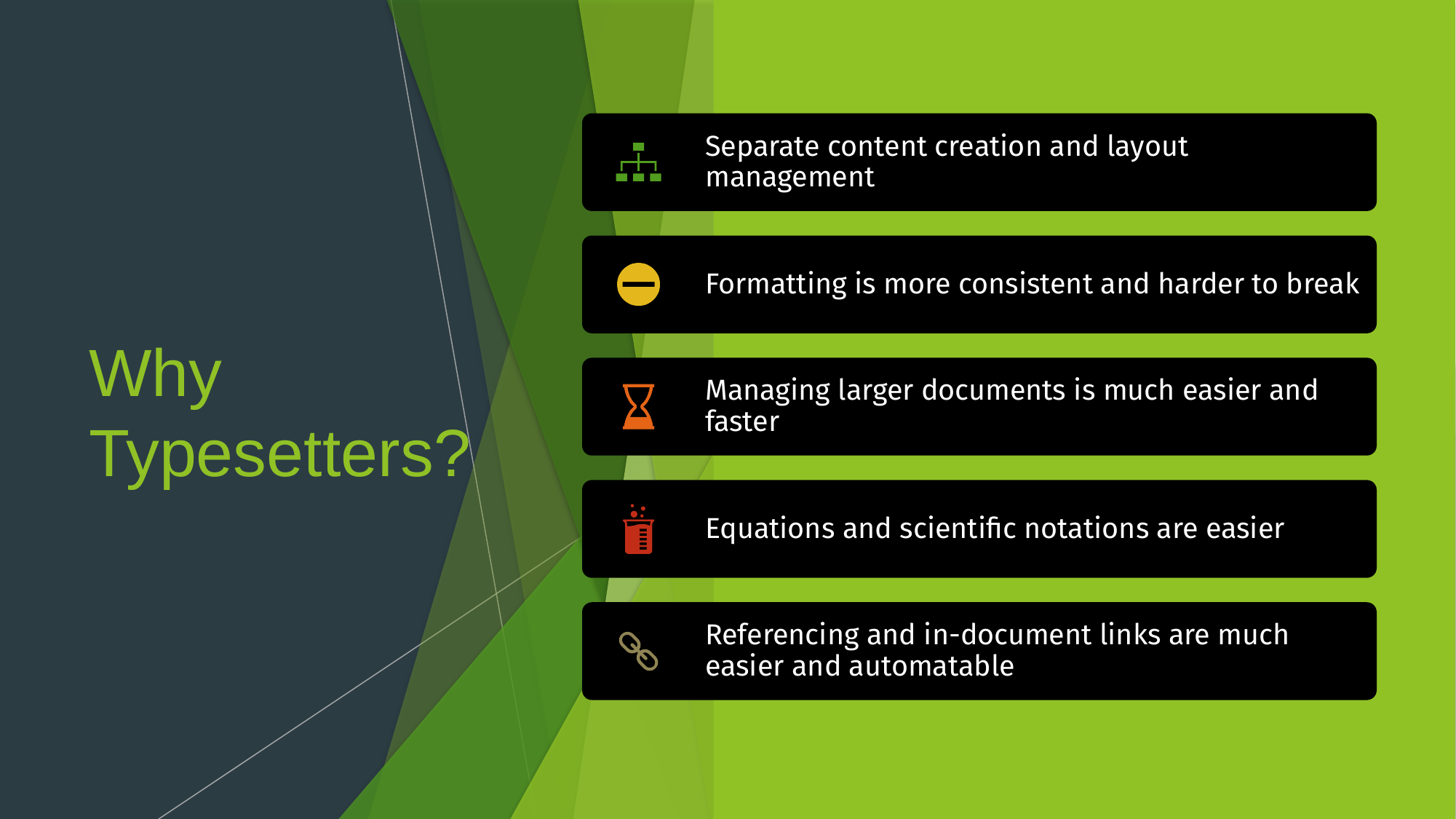

Separate content creation and layout management
Formatting is more consistent and harder to break
Managing larger documents is much easier and faster
Equations and scientific notations are easier
Referencing and in-document links are much easier and automatable
# Why Typesetters?